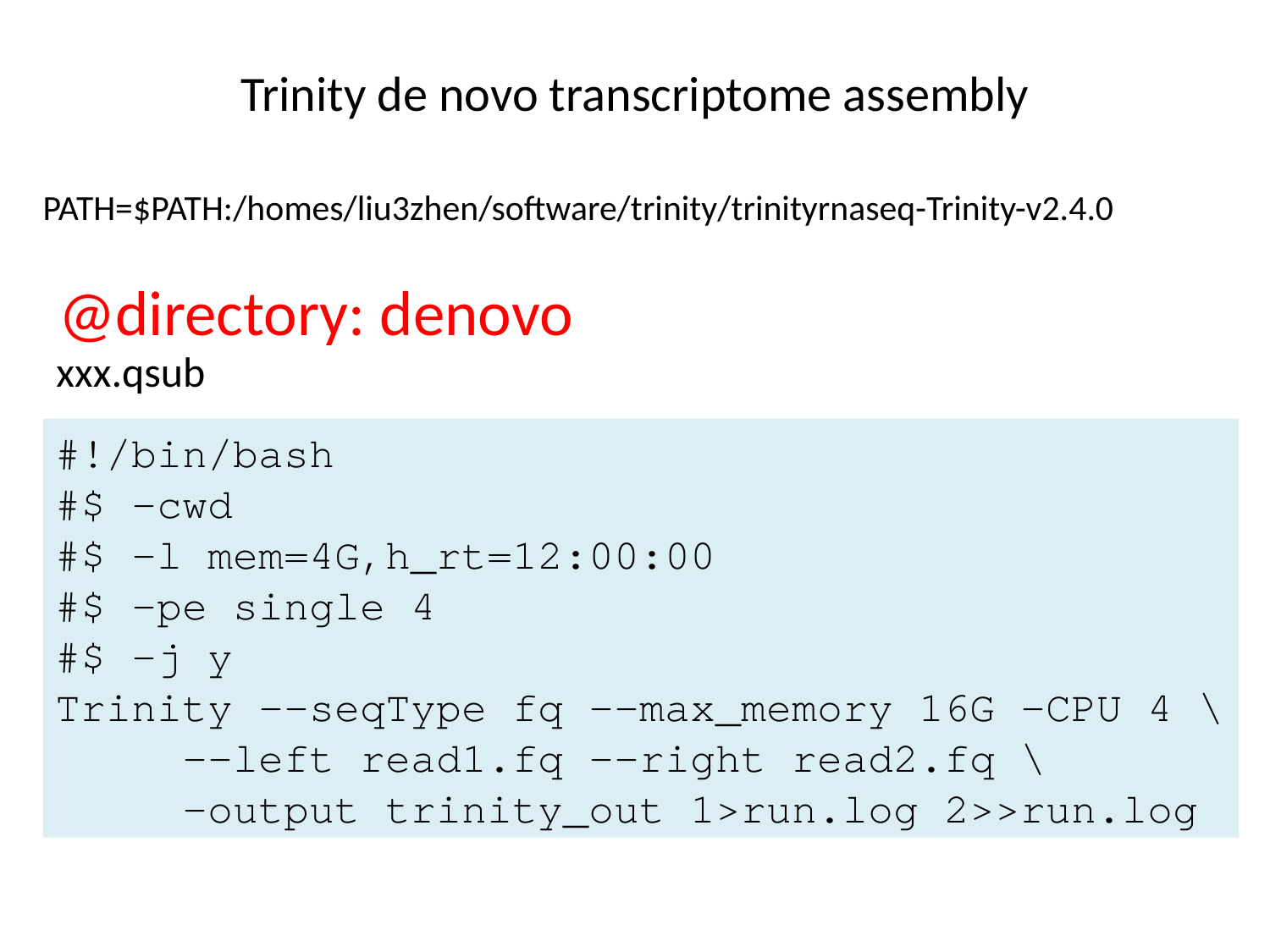

# Trinity de novo transcriptome assembly
PATH=$PATH:/homes/liu3zhen/software/trinity/trinityrnaseq-Trinity-v2.4.0
@directory: denovo
xxx.qsub
#!/bin/bash
#$ -cwd
#$ -l mem=4G,h_rt=12:00:00
#$ -pe single 4
#$ -j y
Trinity --seqType fq --max_memory 16G –CPU 4 \
	--left read1.fq --right read2.fq \
	–output trinity_out 1>run.log 2>>run.log